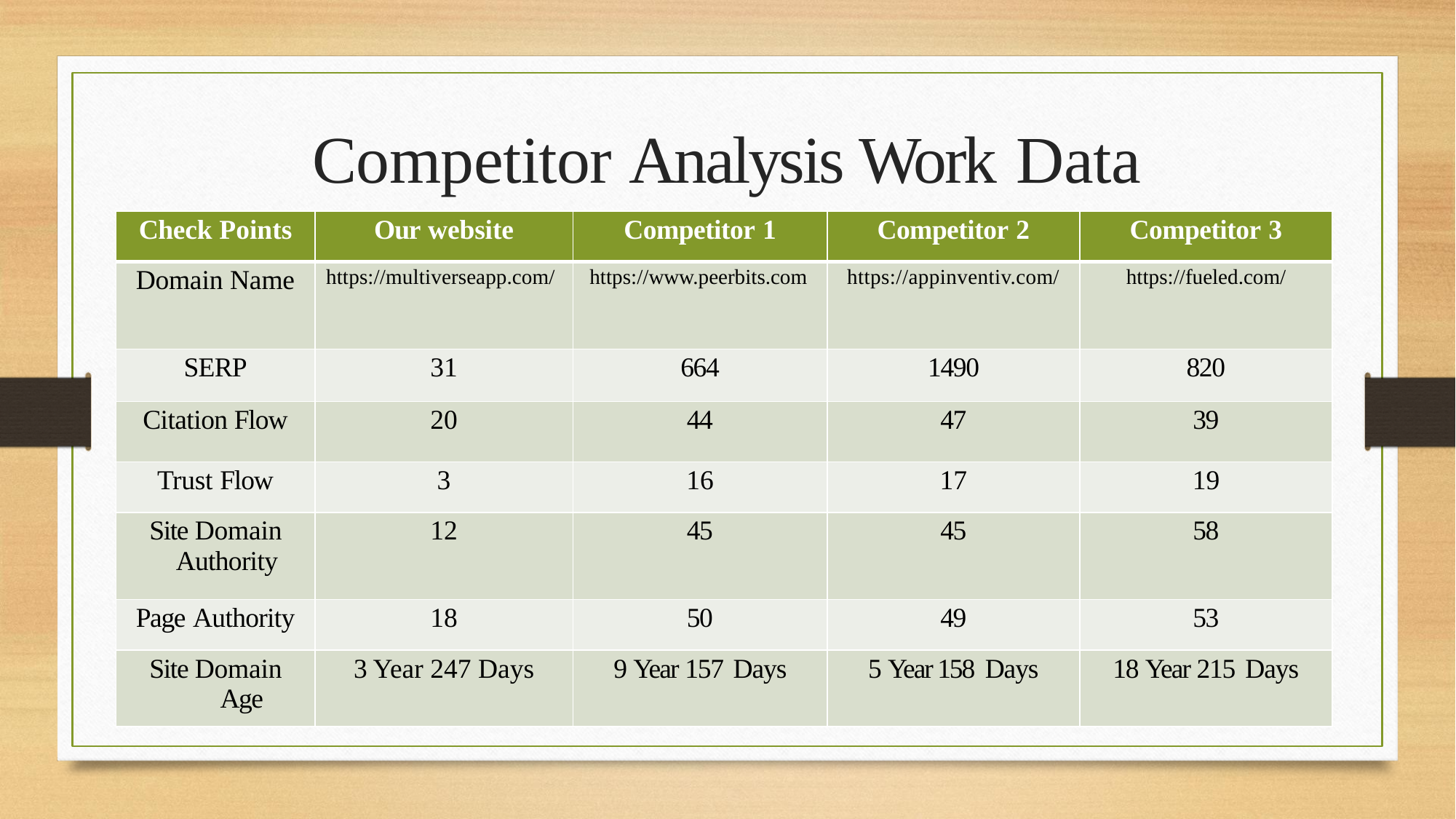

# Competitor Analysis Work Data
| Check Points | Our website | Competitor 1 | Competitor 2 | Competitor 3 |
| --- | --- | --- | --- | --- |
| Domain Name | https://multiverseapp.com/ | https://www.peerbits.com | https://appinventiv.com/ | https://fueled.com/ |
| SERP | 31 | 664 | 1490 | 820 |
| Citation Flow | 20 | 44 | 47 | 39 |
| Trust Flow | 3 | 16 | 17 | 19 |
| Site Domain Authority | 12 | 45 | 45 | 58 |
| Page Authority | 18 | 50 | 49 | 53 |
| Site Domain Age | 3 Year 247 Days | 9 Year 157 Days | 5 Year 158 Days | 18 Year 215 Days |